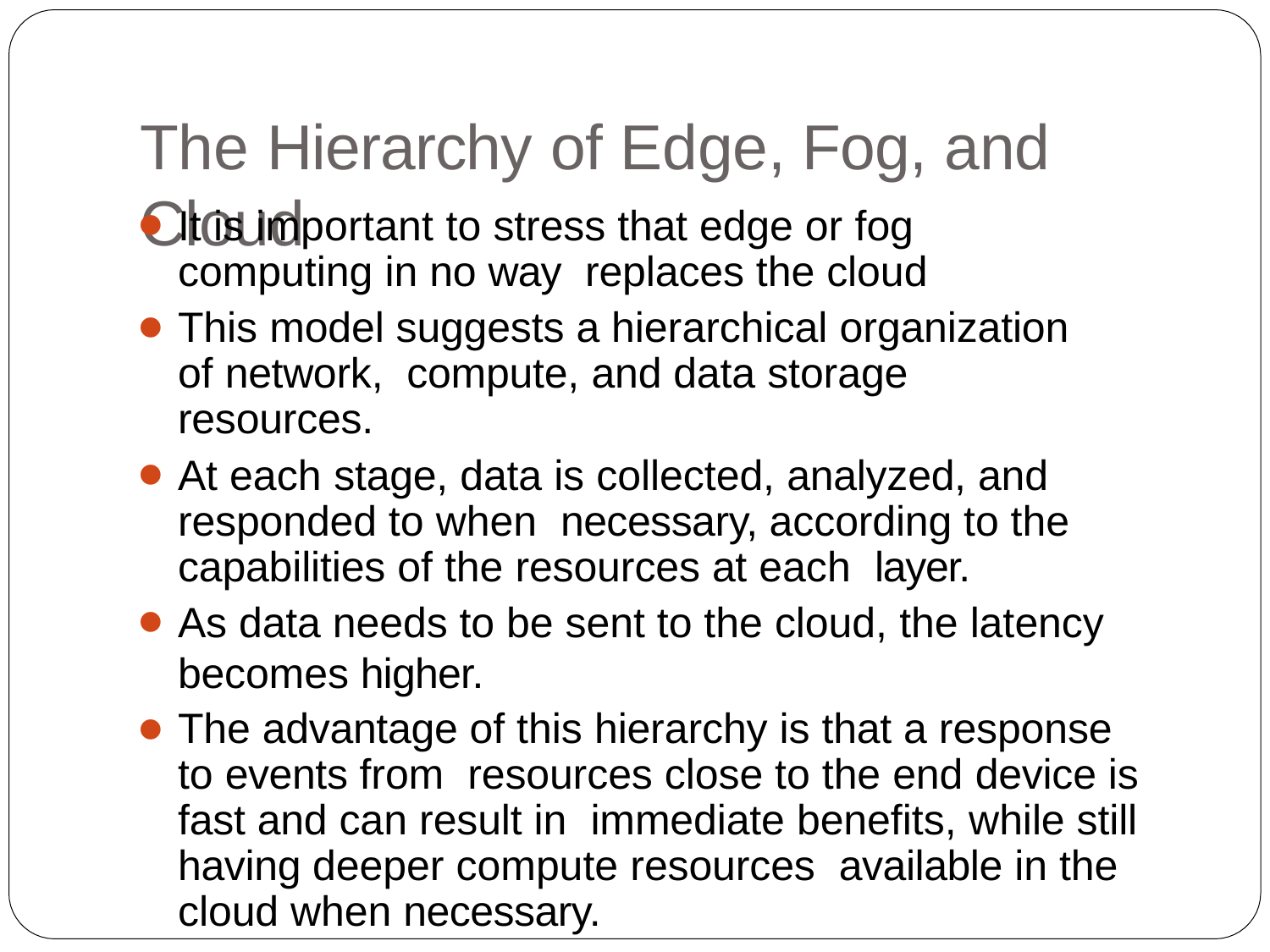

# The Hierarchy of Edge, Fog, and Cloud
It is important to stress that edge or fog computing in no way  replaces the cloud
This model suggests a hierarchical organization of network,  compute, and data storage resources.
At each stage, data is collected, analyzed, and responded to when  necessary, according to the capabilities of the resources at each  layer.
As data needs to be sent to the cloud, the latency becomes higher.
The advantage of this hierarchy is that a response to events from  resources close to the end device is fast and can result in  immediate benefits, while still having deeper compute resources  available in the cloud when necessary.